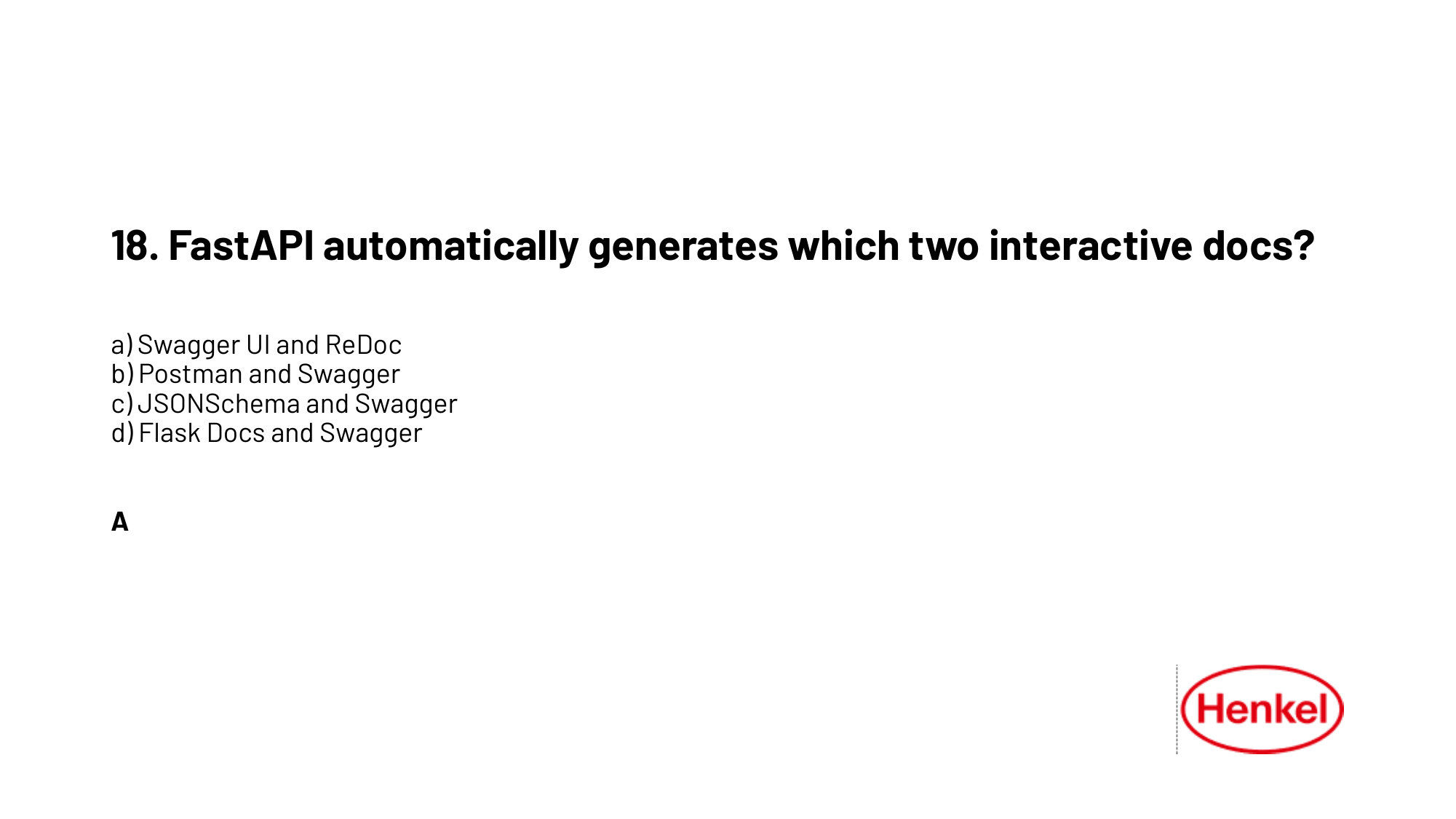

18. FastAPI automatically generates which two interactive docs?
a) Swagger UI and ReDoc
b) Postman and Swagger
c) JSONSchema and Swagger
d) Flask Docs and Swagger

A